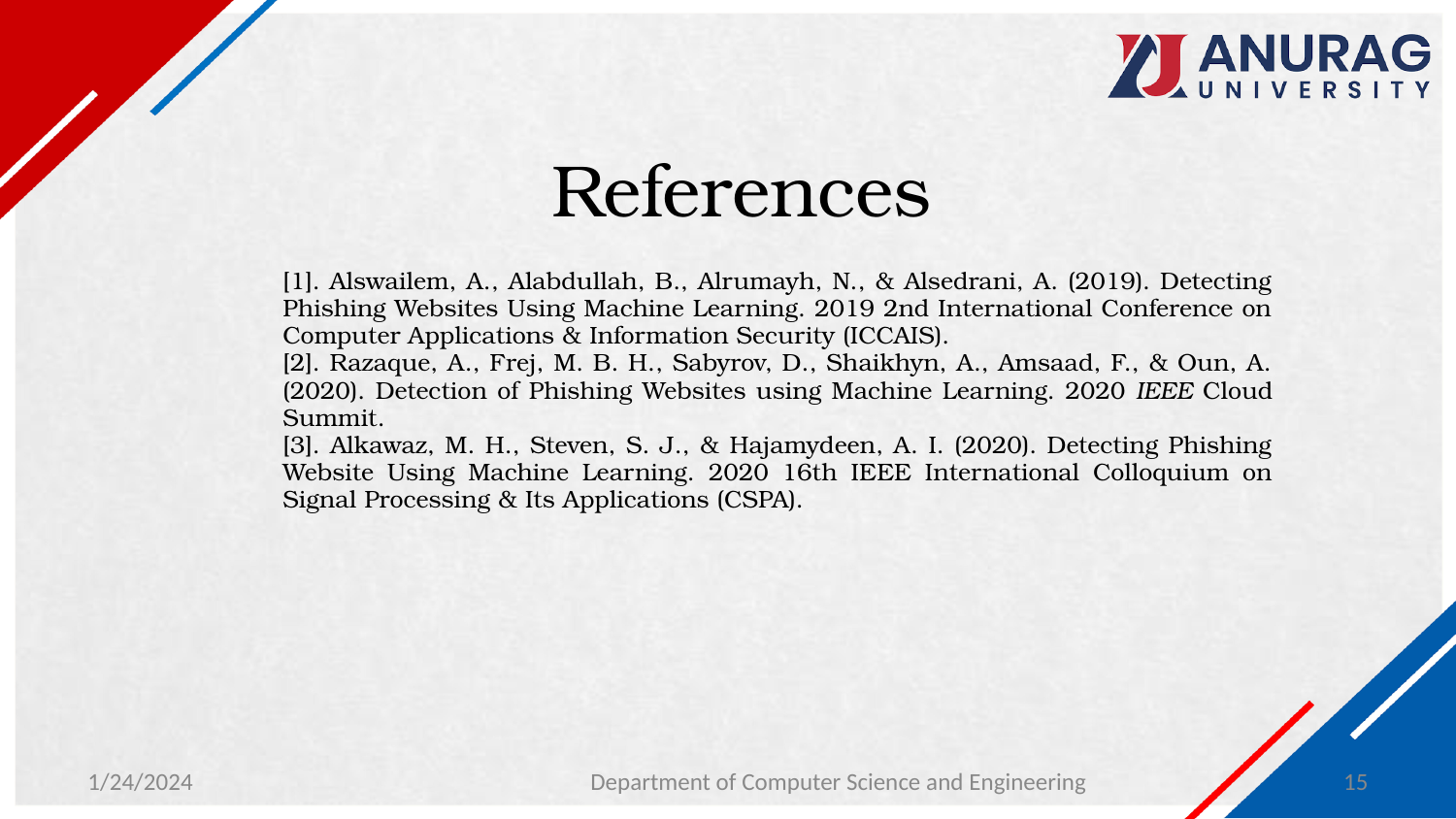

# References
[1]. Alswailem, A., Alabdullah, B., Alrumayh, N., & Alsedrani, A. (2019). Detecting Phishing Websites Using Machine Learning. 2019 2nd International Conference on Computer Applications & Information Security (ICCAIS).
[2]. Razaque, A., Frej, M. B. H., Sabyrov, D., Shaikhyn, A., Amsaad, F., & Oun, A. (2020). Detection of Phishing Websites using Machine Learning. 2020 IEEE Cloud Summit.
[3]. Alkawaz, M. H., Steven, S. J., & Hajamydeen, A. I. (2020). Detecting Phishing Website Using Machine Learning. 2020 16th IEEE International Colloquium on Signal Processing & Its Applications (CSPA).

1/24/2024
15
Department of Computer Science and Engineering